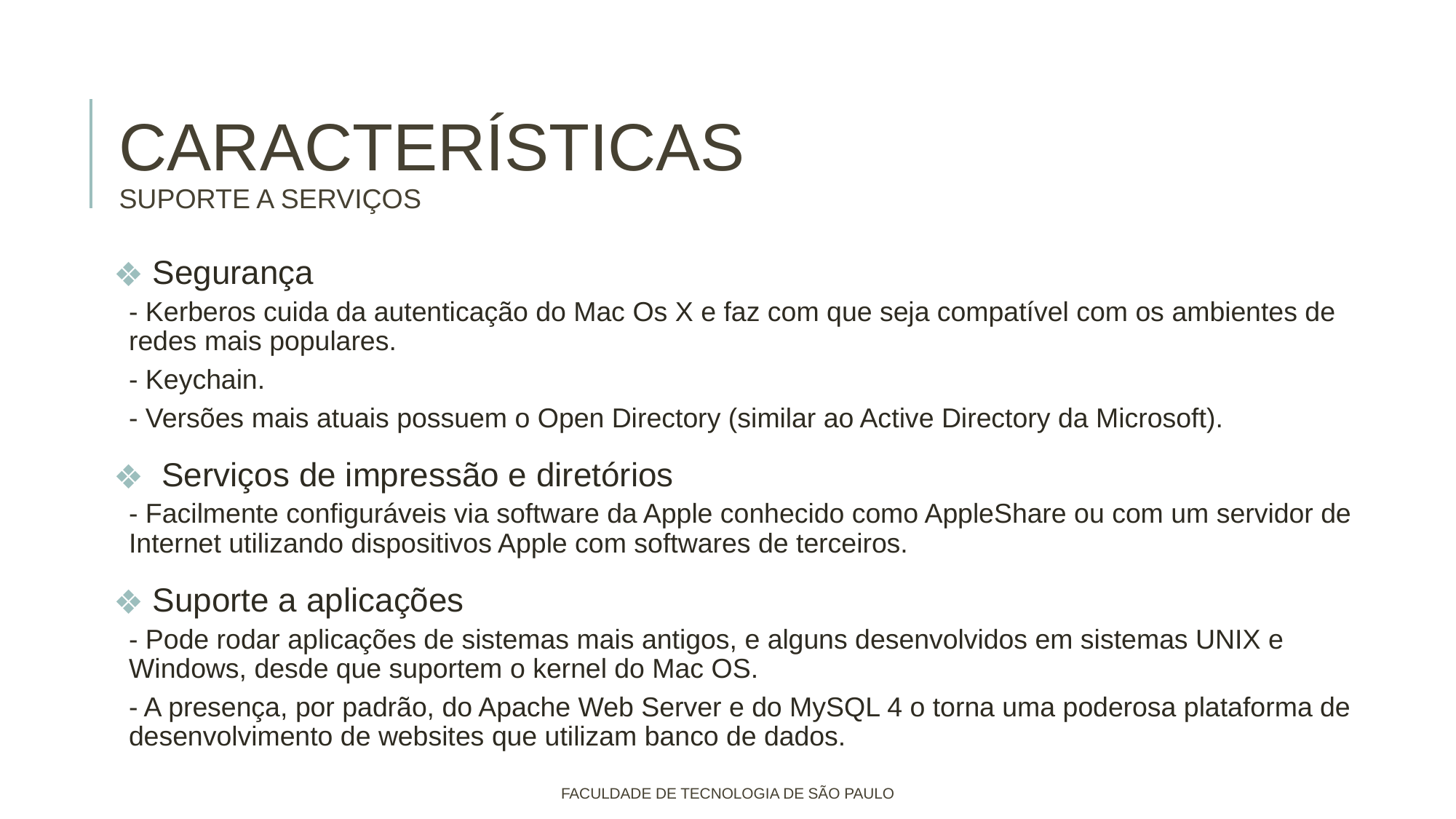

# CARACTERÍSTICAS
SUPORTE A SERVIÇOS
 Segurança
	- Kerberos cuida da autenticação do Mac Os X e faz com que seja compatível com os ambientes de redes mais populares.
	- Keychain.
	- Versões mais atuais possuem o Open Directory (similar ao Active Directory da Microsoft).
  Serviços de impressão e diretórios
	- Facilmente configuráveis via software da Apple conhecido como AppleShare ou com um servidor de Internet utilizando dispositivos Apple com softwares de terceiros.
 Suporte a aplicações
	- Pode rodar aplicações de sistemas mais antigos, e alguns desenvolvidos em sistemas UNIX e Windows, desde que suportem o kernel do Mac OS.
	- A presença, por padrão, do Apache Web Server e do MySQL 4 o torna uma poderosa plataforma de desenvolvimento de websites que utilizam banco de dados.
FACULDADE DE TECNOLOGIA DE SÃO PAULO